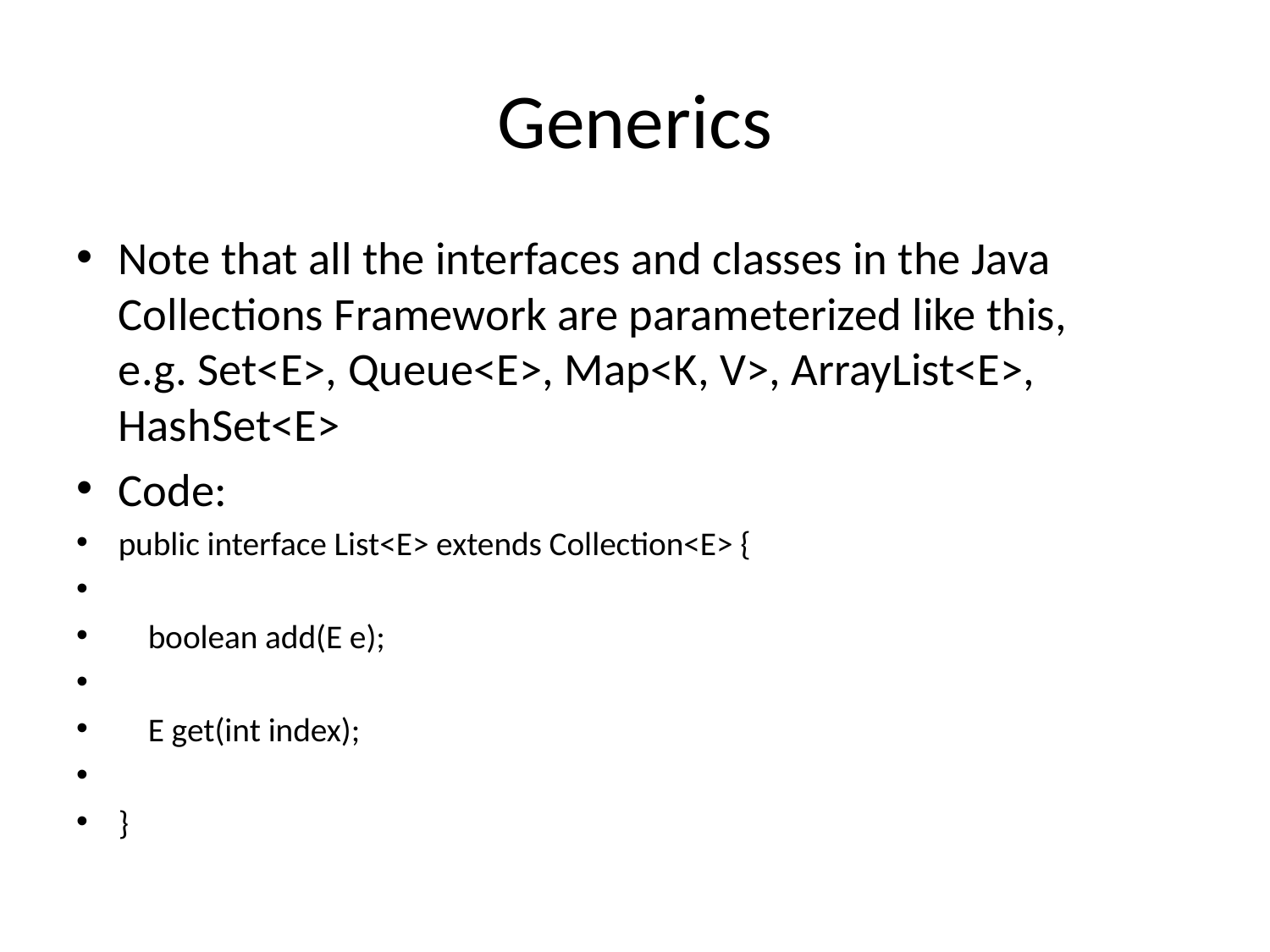

# Generics
Note that all the interfaces and classes in the Java Collections Framework are parameterized like this, e.g. Set<E>, Queue<E>, Map<K, V>, ArrayList<E>, HashSet<E>
Code:
public interface List<E> extends Collection<E> {

    boolean add(E e);

    E get(int index);

}